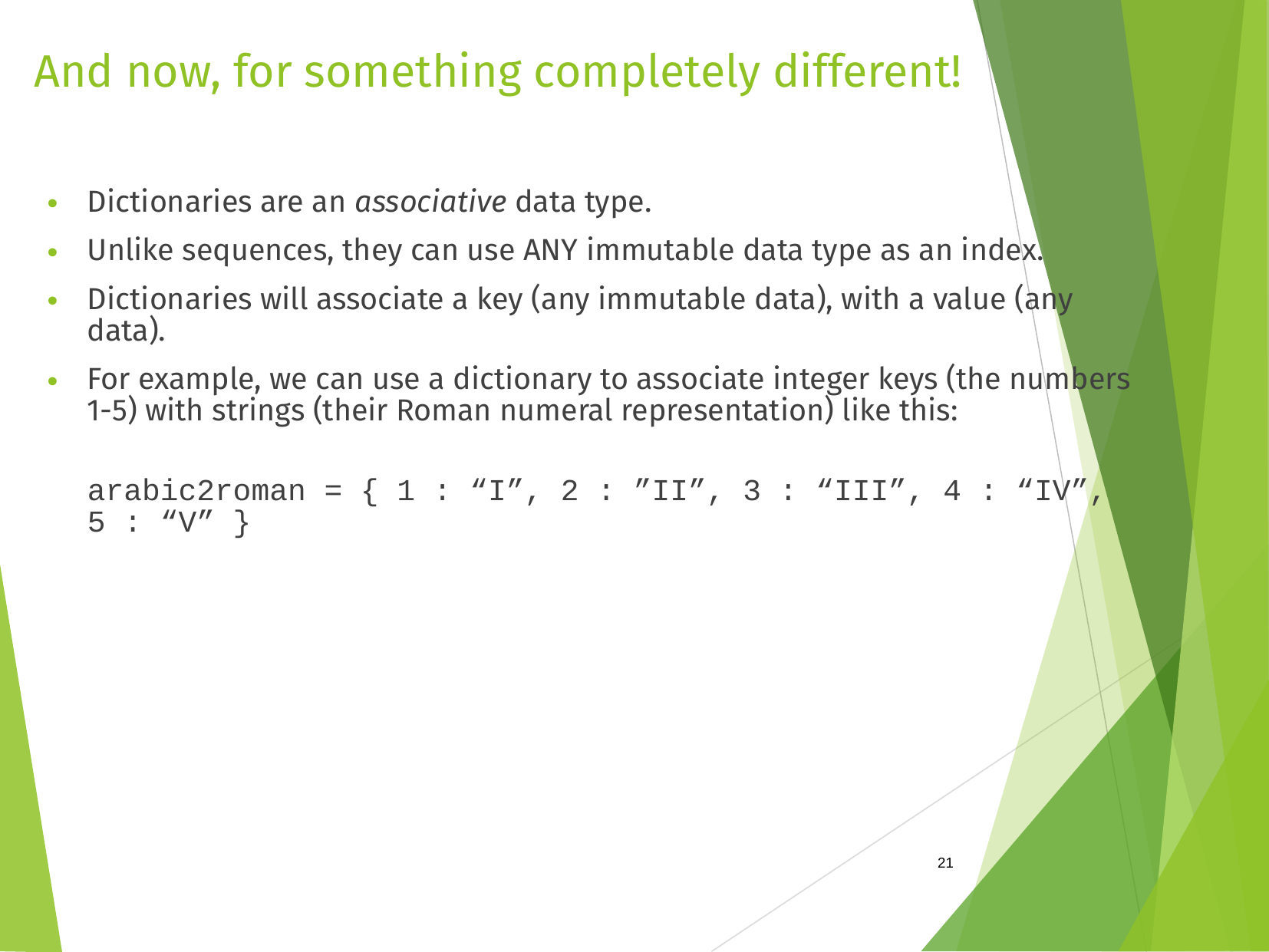

# And now, for something completely different!

Dictionaries are an associative data type.
Unlike sequences, they can use ANY immutable data type as an index.
Dictionaries will associate a key (any immutable data), with a value (any data).
For example, we can use a dictionary to associate integer keys (the numbers 1-5) with strings (their Roman numeral representation) like this:
arabic2roman = { 1 : “I”, 2 : ”II”, 3 : “III”, 4 : “IV”, 5 : “V” }

21